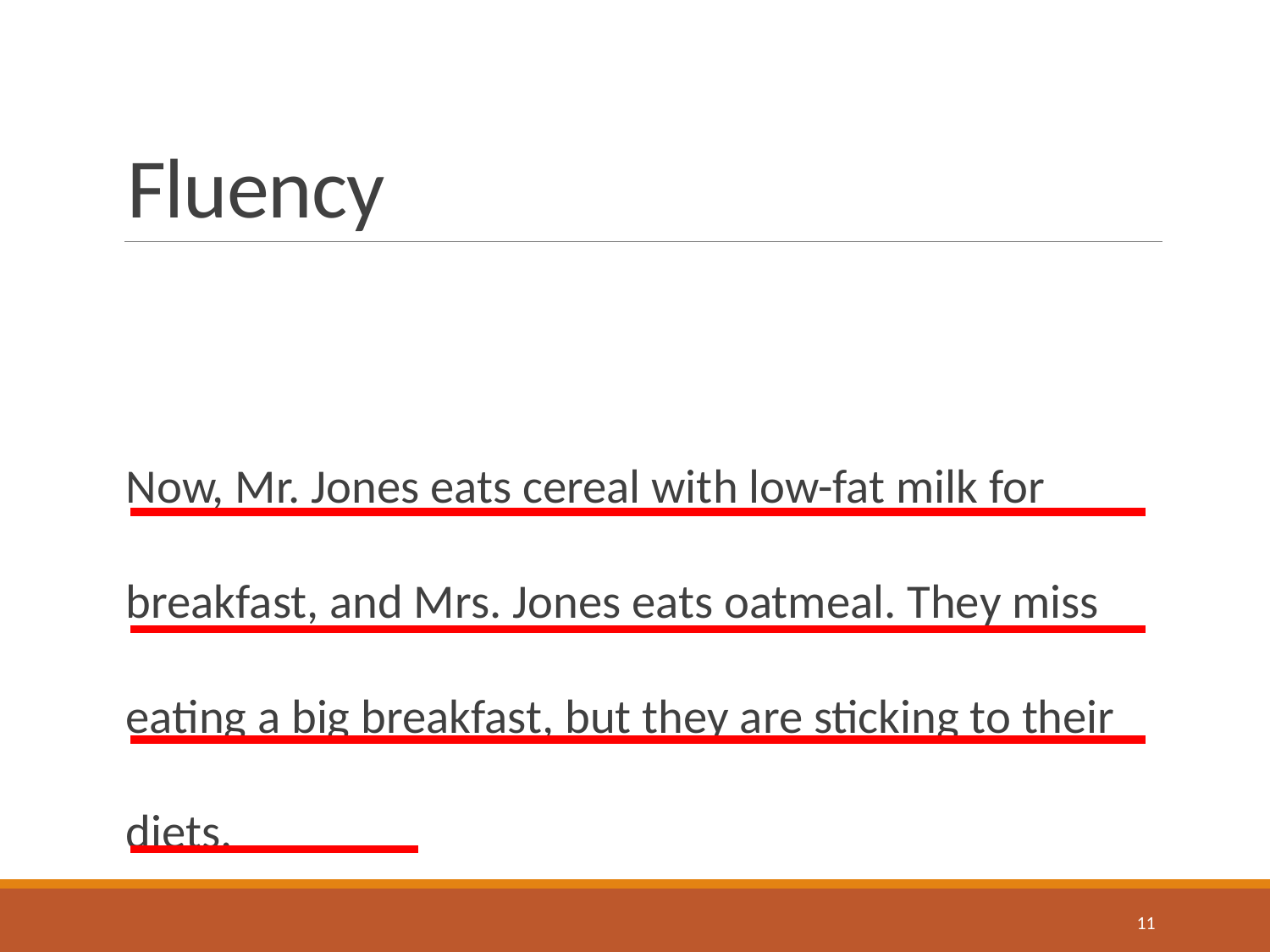

# Fluency
Now, Mr. Jones eats cereal with low-fat milk for breakfast, and Mrs. Jones eats oatmeal. They miss eating a big breakfast, but they are sticking to their diets.
11